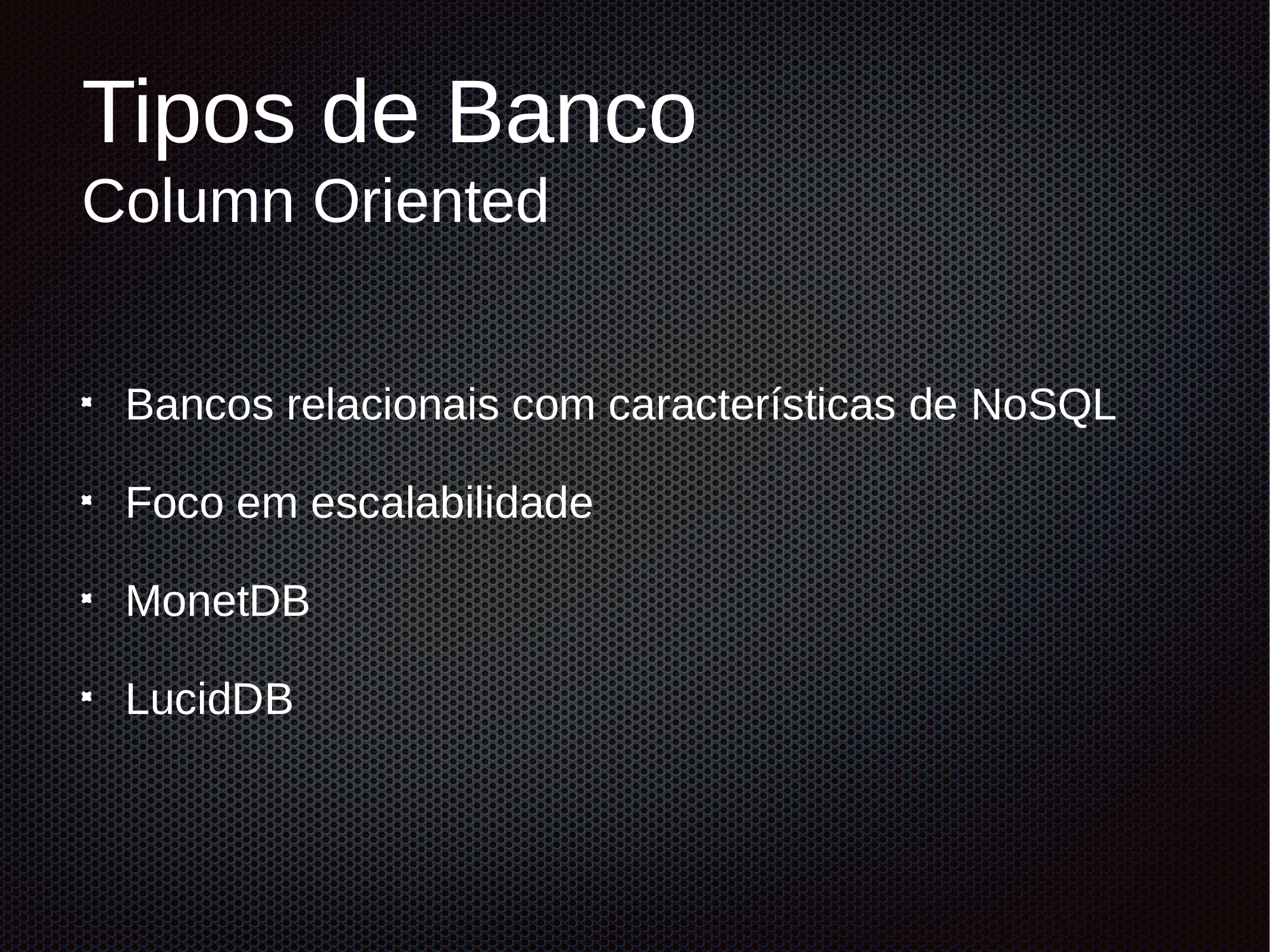

# Tipos de Banco
Column Oriented
Bancos relacionais com características de NoSQL
Foco em escalabilidade
MonetDB
LucidDB